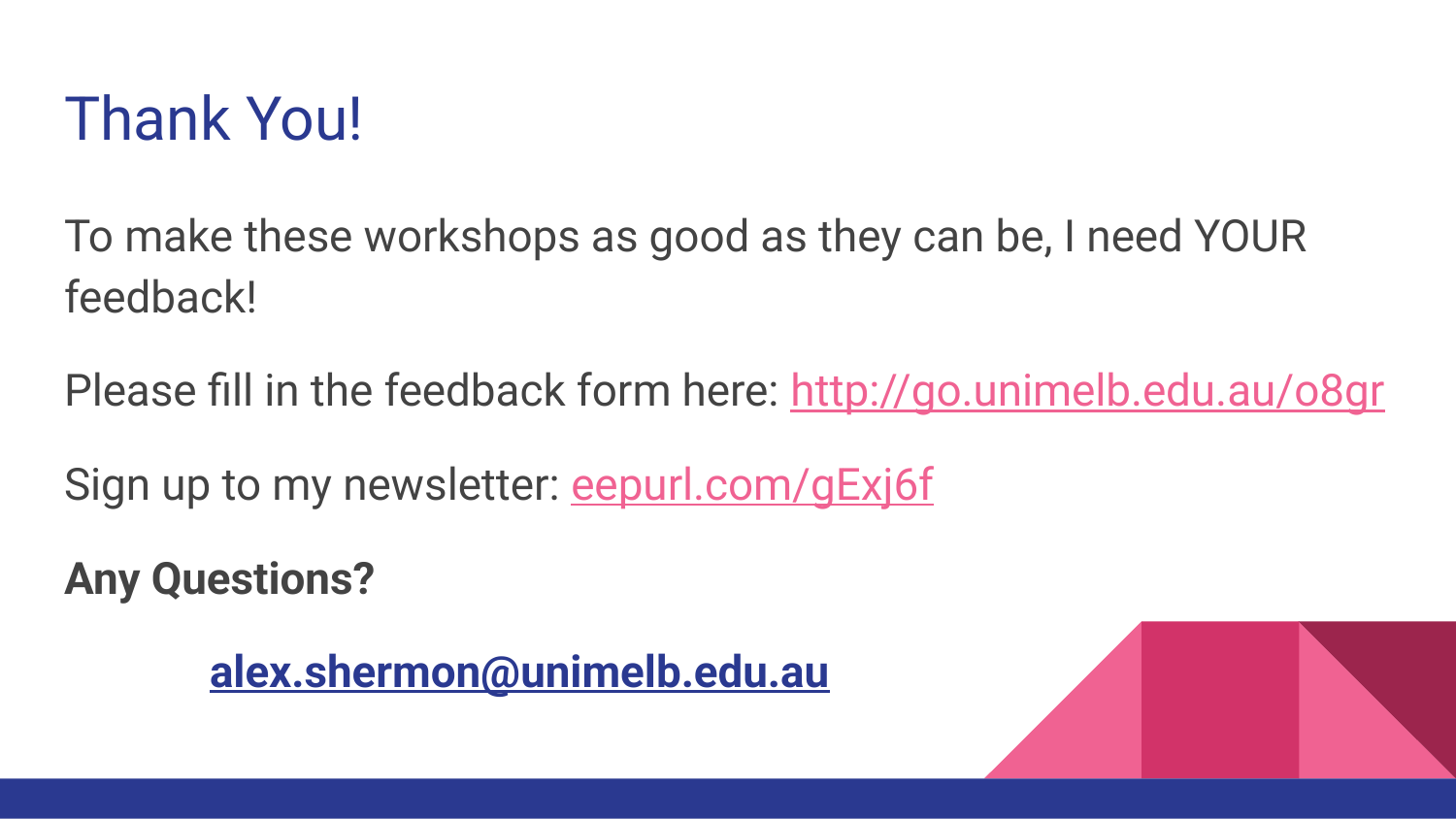

# Thank You!
To make these workshops as good as they can be, I need YOUR feedback!
Please fill in the feedback form here: http://go.unimelb.edu.au/o8gr
Sign up to my newsletter: eepurl.com/gExj6f
Any Questions?
	alex.shermon@unimelb.edu.au